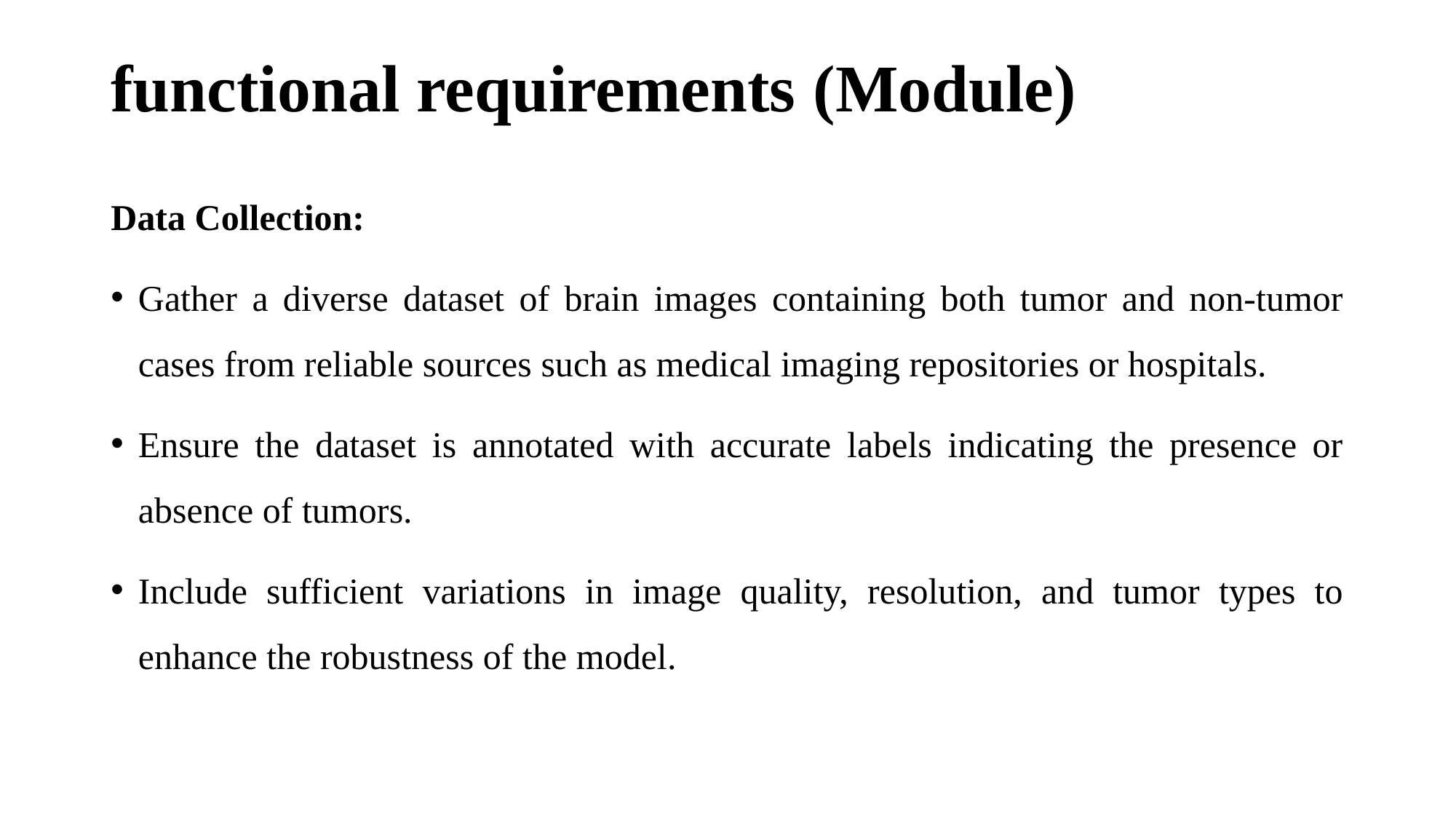

# functional requirements (Module)
Data Collection:
Gather a diverse dataset of brain images containing both tumor and non-tumor cases from reliable sources such as medical imaging repositories or hospitals.
Ensure the dataset is annotated with accurate labels indicating the presence or absence of tumors.
Include sufficient variations in image quality, resolution, and tumor types to enhance the robustness of the model.